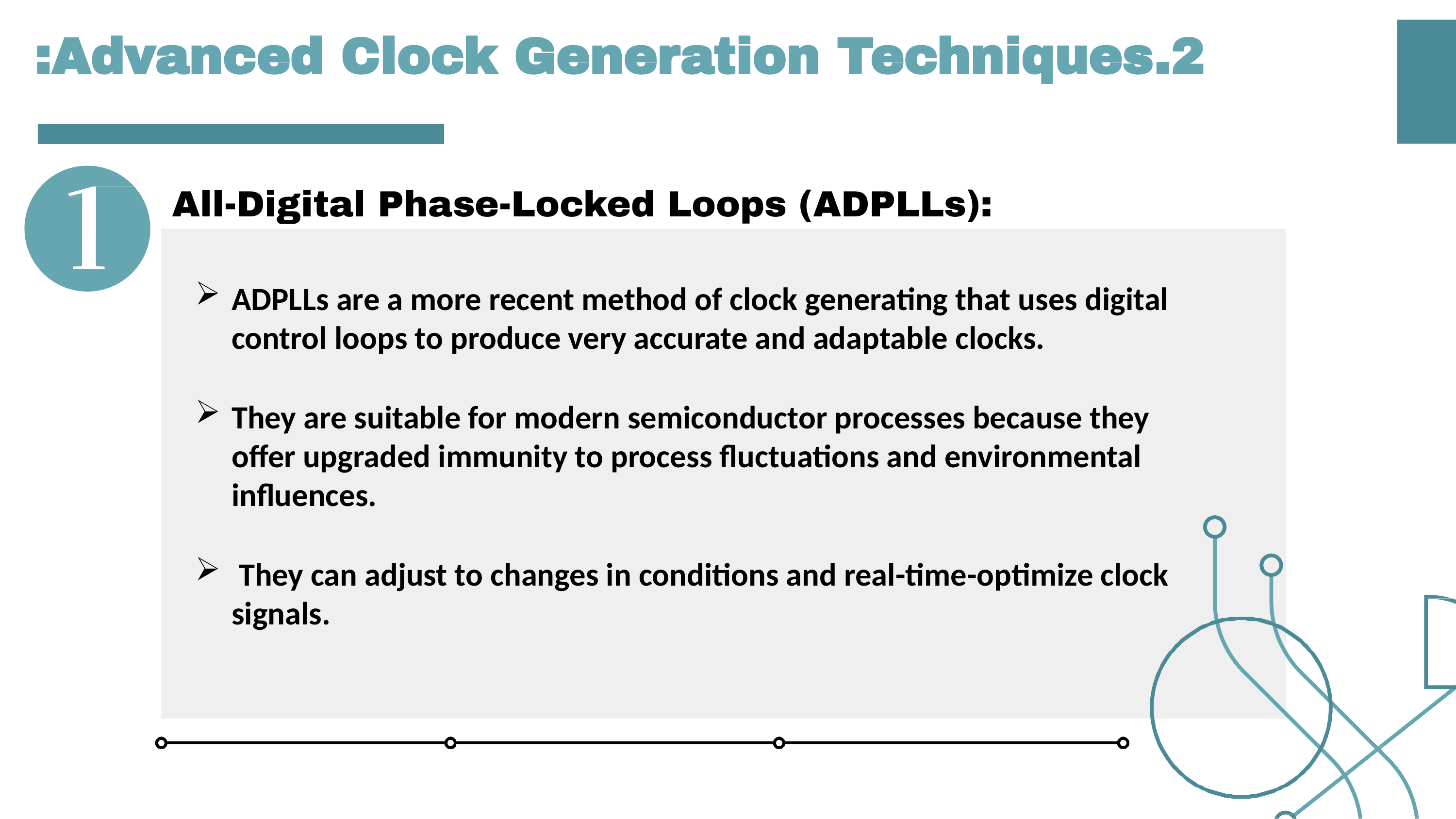

# 2.	Advanced Clock Generation Techniques:

All-Digital Phase-Locked Loops (ADPLLs):

ADPLLs are a more recent method of clock generating that uses digital control loops to produce very accurate and adaptable clocks.

They are suitable for modern semiconductor processes because they offer upgraded immunity to process fluctuations and environmental influences.

 They can adjust to changes in conditions and real-time-optimize clock signals.